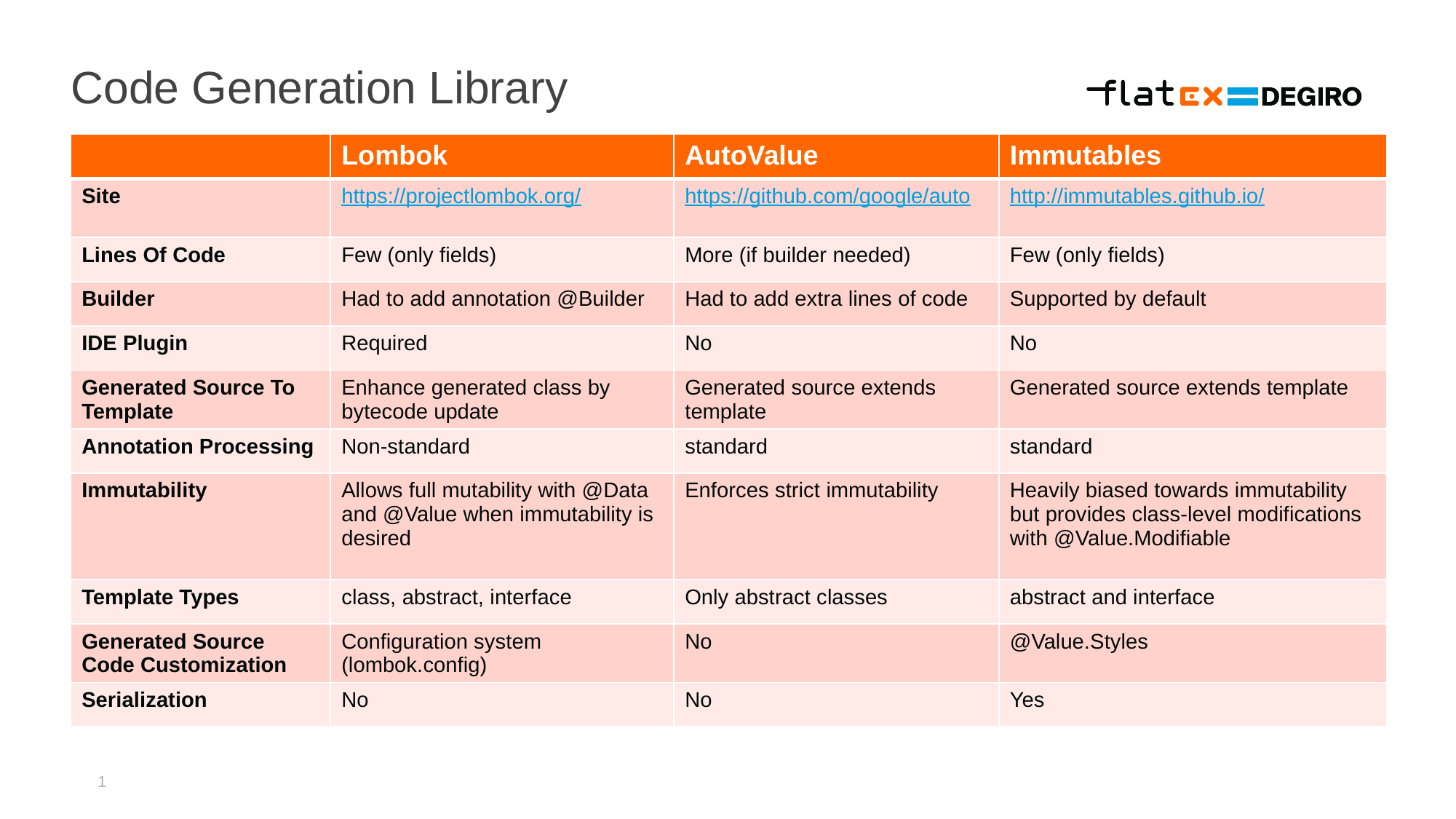

# Code Generation Library
|  | Lombok | AutoValue | Immutables |
| --- | --- | --- | --- |
| Site | https://projectlombok.org/ | https://github.com/google/auto | http://immutables.github.io/ |
| Lines Of Code | Few (only fields) | More (if builder needed) | Few (only fields) |
| Builder | Had to add annotation @Builder | Had to add extra lines of code | Supported by default |
| IDE Plugin | Required | No | No |
| Generated Source To Template | Enhance generated class by bytecode update | Generated source extends template | Generated source extends template |
| Annotation Processing | Non-standard | standard | standard |
| Immutability | Allows full mutability with @Data and @Value when immutability is desired | Enforces strict immutability | Heavily biased towards immutability but provides class-level modifications with @Value.Modifiable |
| Template Types | class, abstract, interface | Only abstract classes | abstract and interface |
| Generated Source Code Customization | Configuration system (lombok.config) | No | @Value.Styles |
| Serialization | No | No | Yes |

1